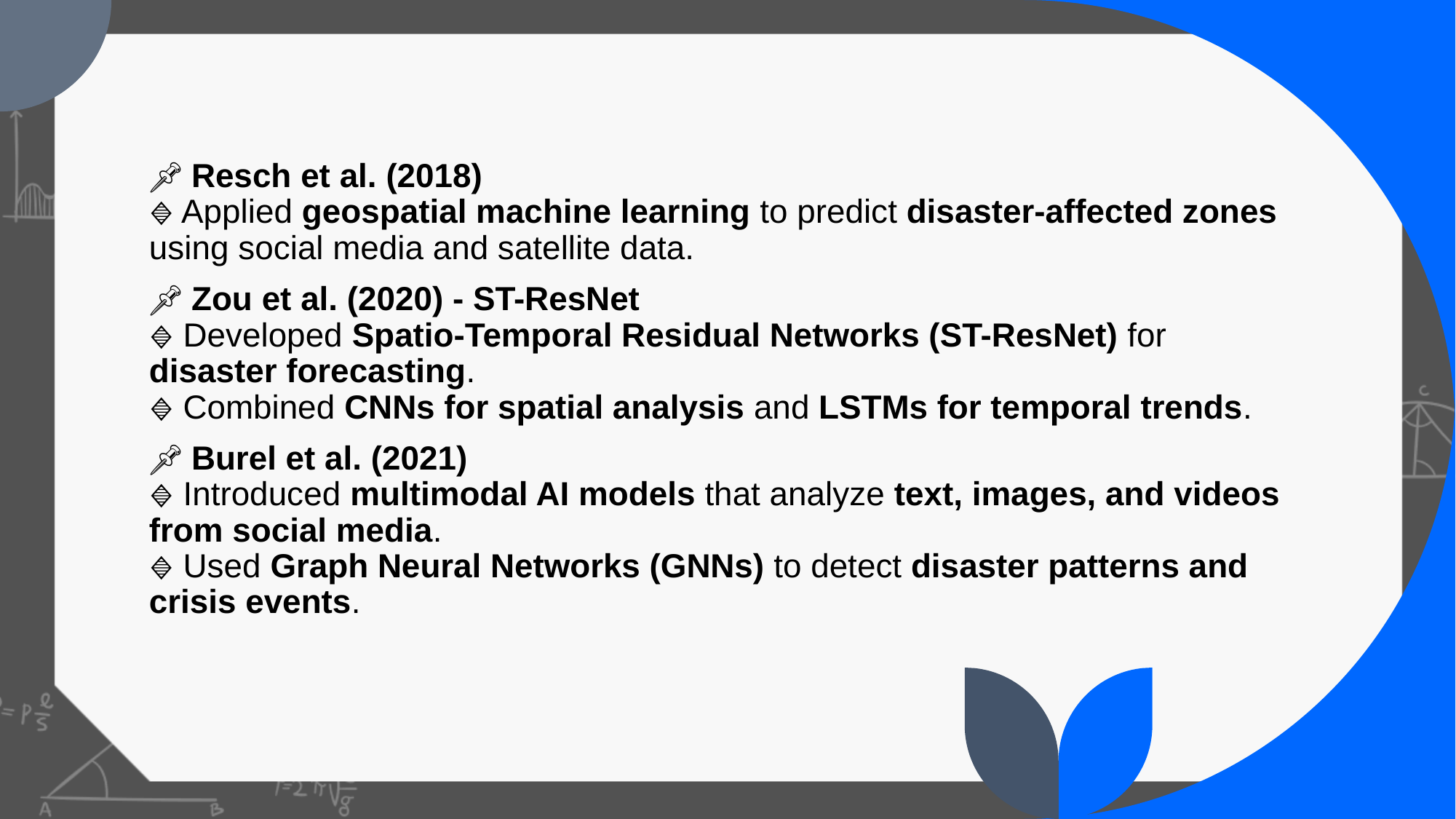

#
📌 Resch et al. (2018)
🔹 Applied geospatial machine learning to predict disaster-affected zones using social media and satellite data.
📌 Zou et al. (2020) - ST-ResNet
🔹 Developed Spatio-Temporal Residual Networks (ST-ResNet) for disaster forecasting.
🔹 Combined CNNs for spatial analysis and LSTMs for temporal trends.
📌 Burel et al. (2021)
🔹 Introduced multimodal AI models that analyze text, images, and videos from social media.
🔹 Used Graph Neural Networks (GNNs) to detect disaster patterns and crisis events.